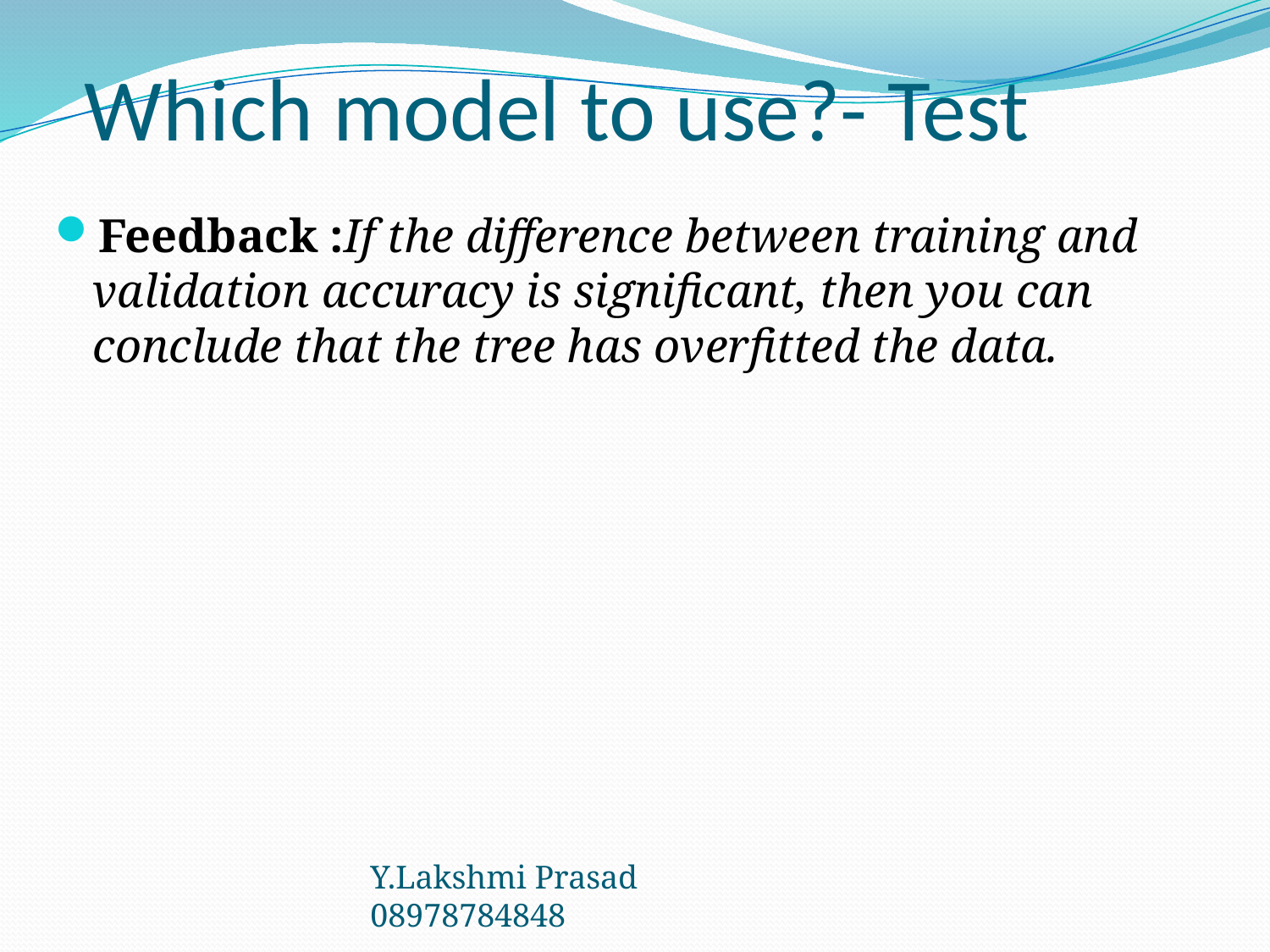

# Which model to use?- Test
Feedback :If the difference between training and validation accuracy is significant, then you can conclude that the tree has overfitted the data.

Y.Lakshmi Prasad 08978784848